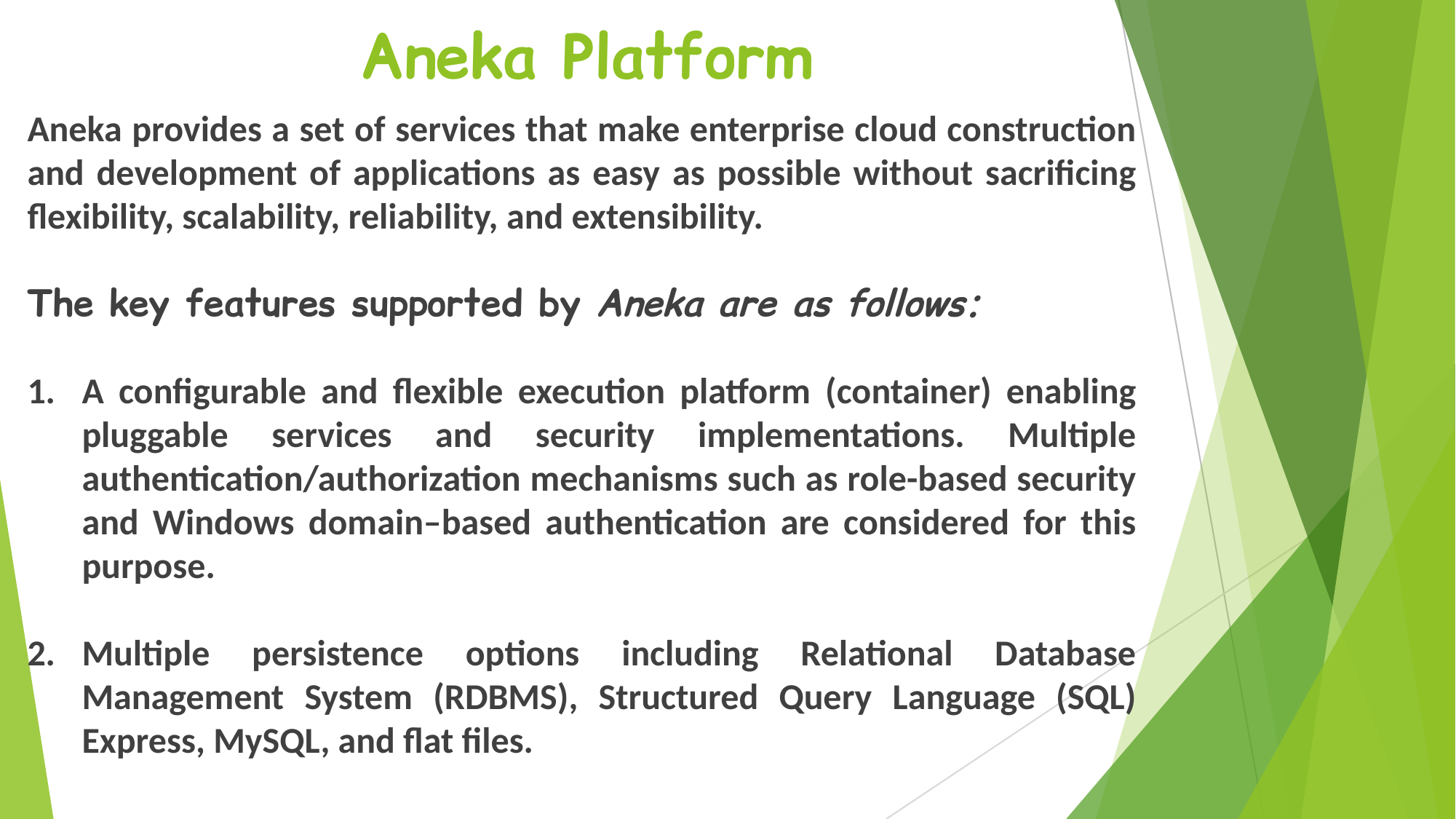

# Aneka Platform
Aneka provides a set of services that make enterprise cloud construction and development of applications as easy as possible without sacrificing flexibility, scalability, reliability, and extensibility.

The key features supported by Aneka are as follows:

A configurable and flexible execution platform (container) enabling pluggable services and security implementations. Multiple authentication/authorization mechanisms such as role-based security and Windows domain–based authentication are considered for this purpose.

Multiple persistence options including Relational Database Management System (RDBMS), Structured Query Language (SQL) Express, MySQL, and flat files.